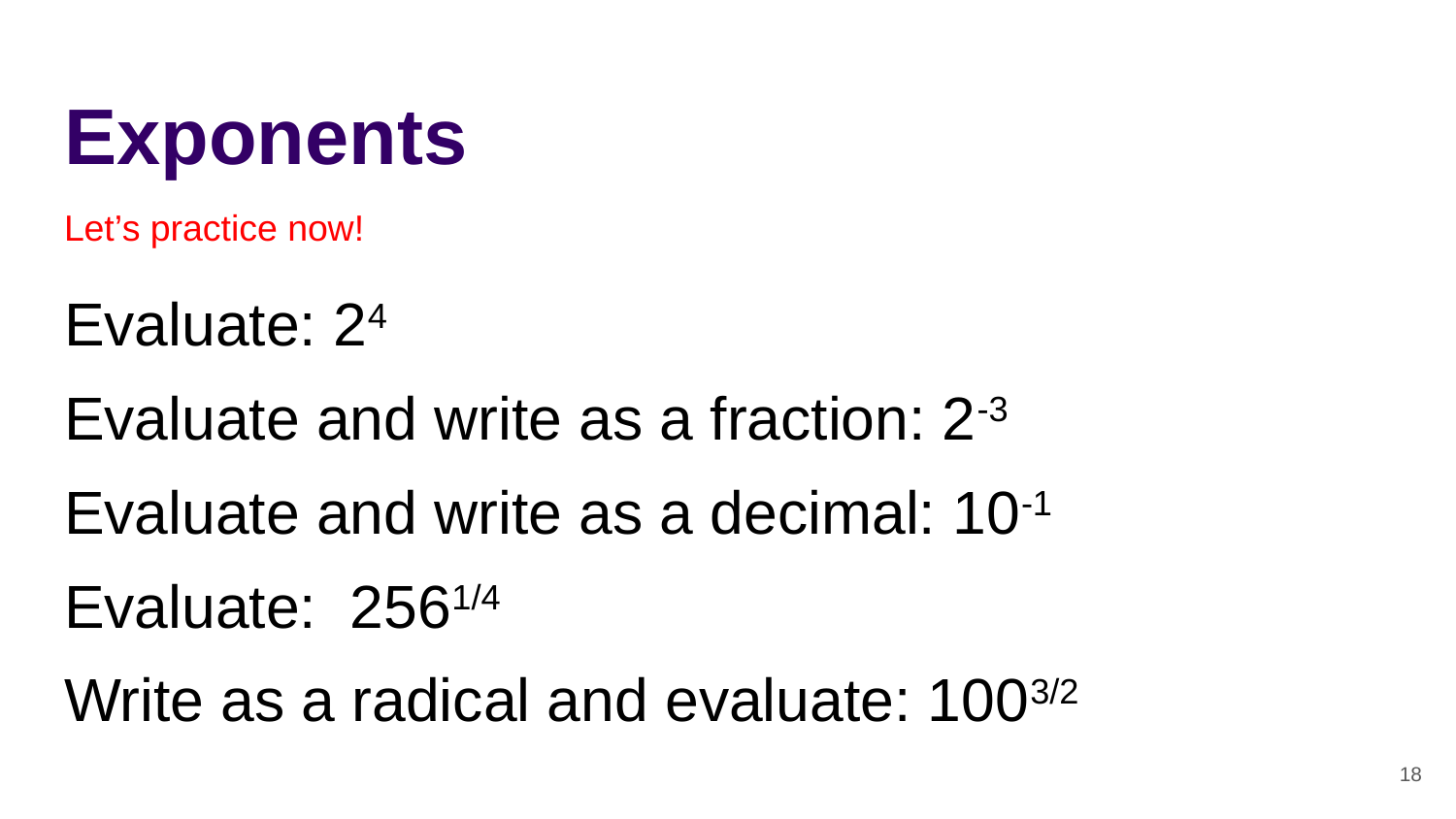

# Exponents
Let’s practice now!
Evaluate: 24
Evaluate and write as a fraction: 2-3
Evaluate and write as a decimal: 10-1
Evaluate:  2561/4
Write as a radical and evaluate: 1003/2
18